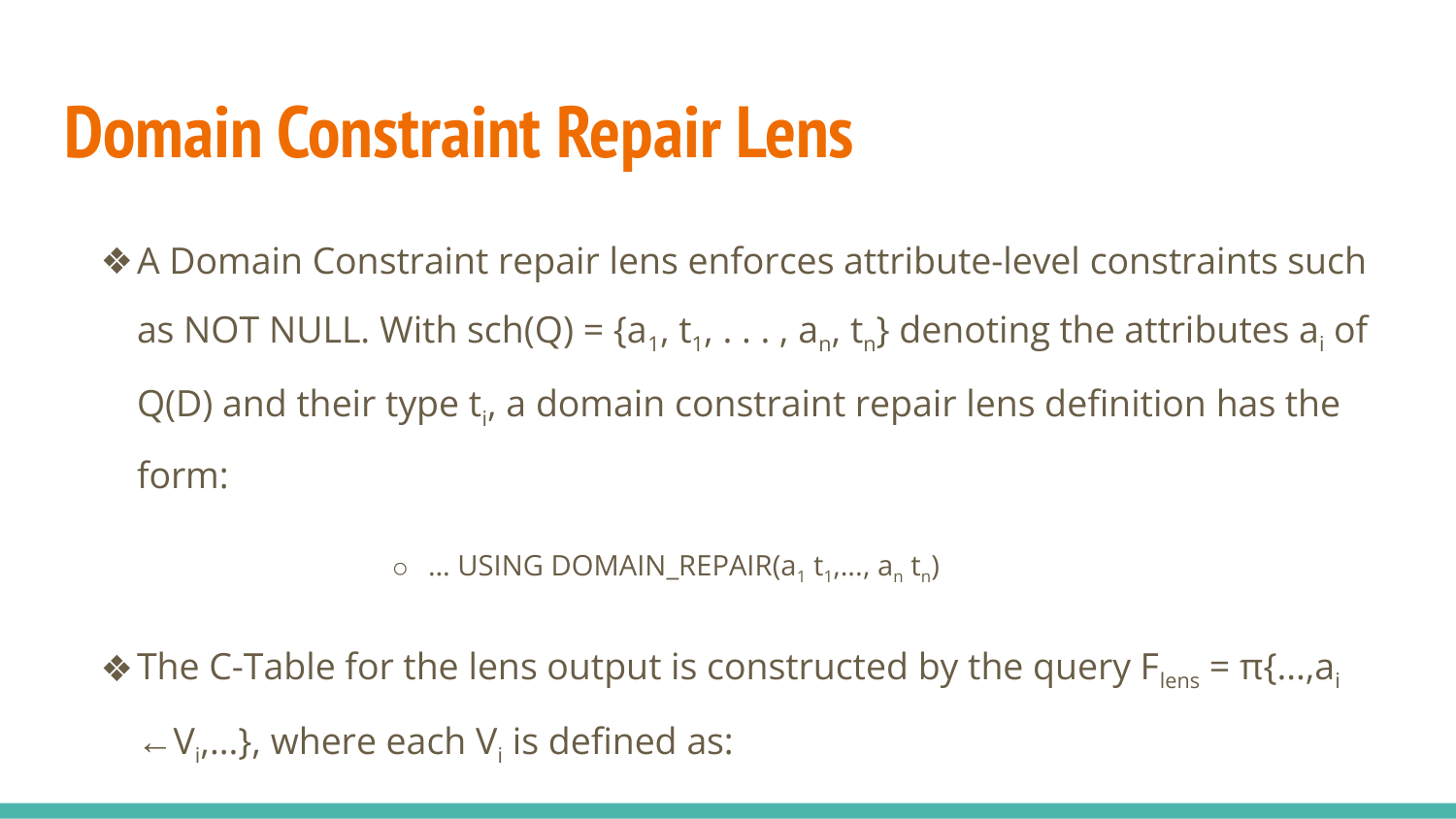

# Domain Constraint Repair Lens
A Domain Constraint repair lens enforces attribute-level constraints such as NOT NULL. With sch(Q) = {a1, t1, . . . , an, tn} denoting the attributes ai of Q(D) and their type ti, a domain constraint repair lens definition has the form:
… USING DOMAIN_REPAIR(a1 t1,..., an tn)
The C-Table for the lens output is constructed by the query Flens = π{...,ai ←Vi,...}, where each Vi is defined as:
if ti ╞ ai then ai else Var(Namei , ROWID))